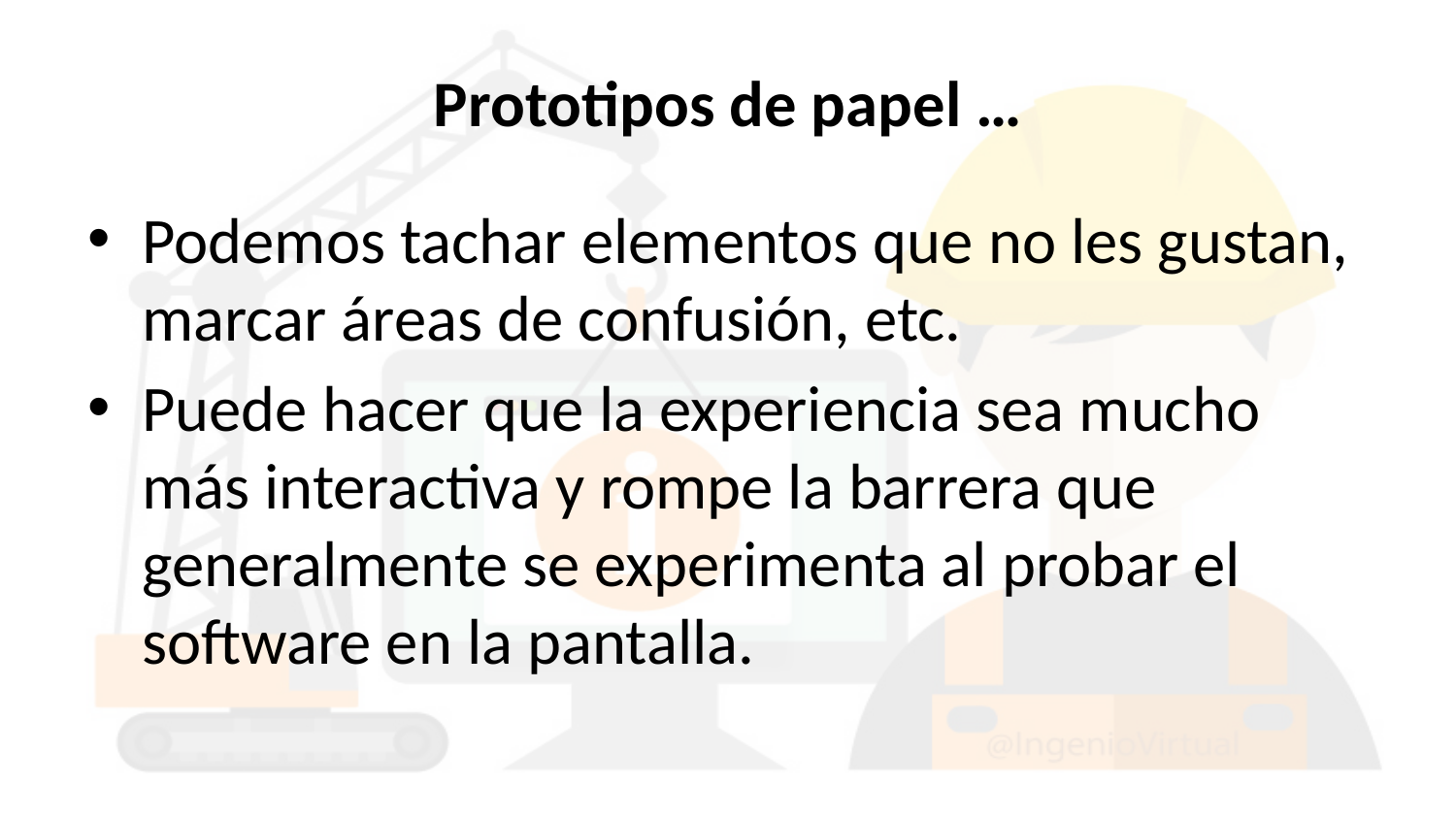

# Prototipos de papel …
Podemos tachar elementos que no les gustan, marcar áreas de confusión, etc.
Puede hacer que la experiencia sea mucho más interactiva y rompe la barrera que generalmente se experimenta al probar el software en la pantalla.